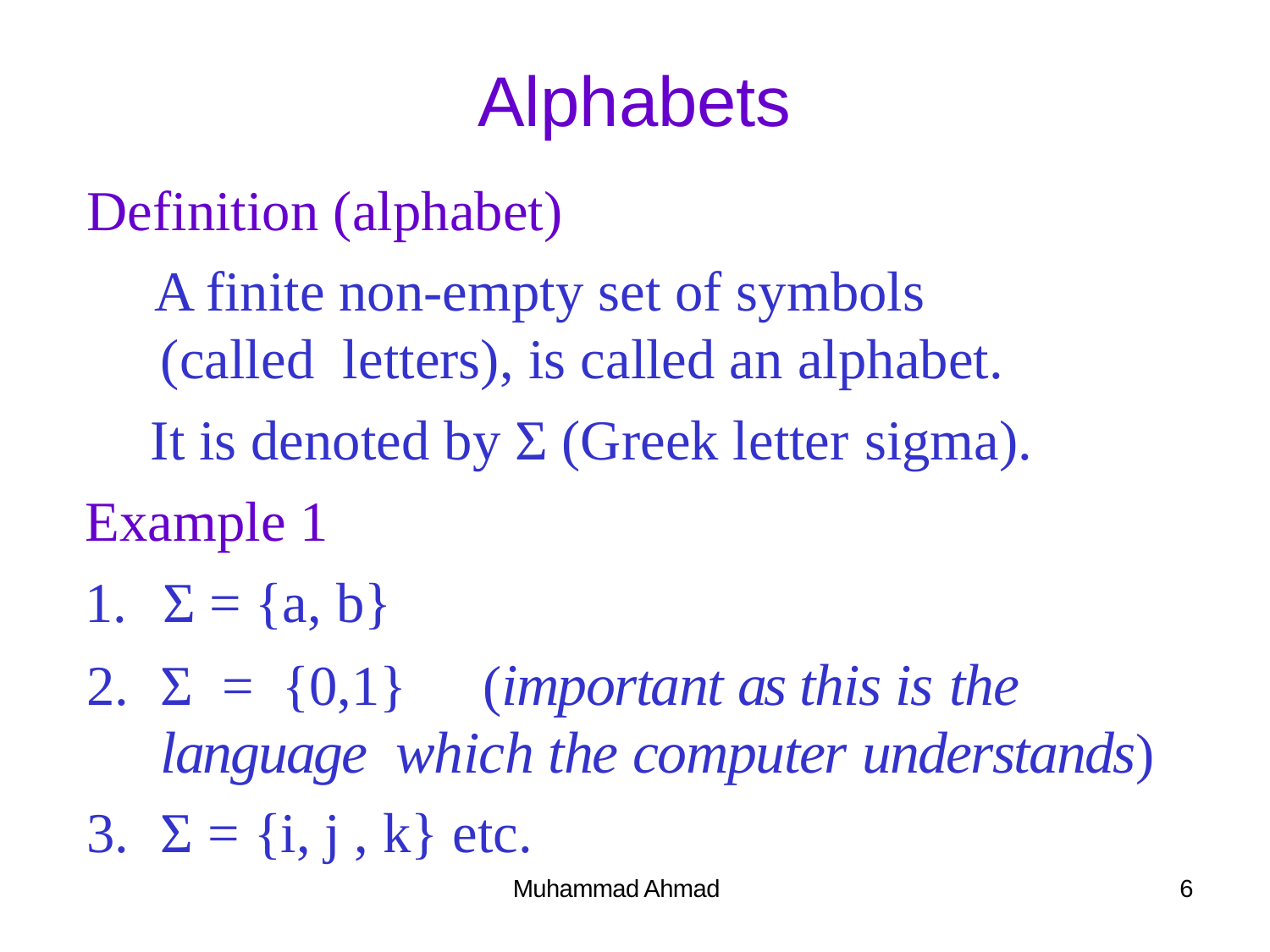

# Alphabets
Definition (alphabet)
A finite non-empty set of symbols (called  letters), is called an alphabet.
It is denoted by Σ (Greek letter sigma).
Example 1
1.	Σ = {a, b}
Σ  = {0,1}	(important as this is the language  which the computer understands)
Σ = {i, j , k} etc.
Muhammad Ahmad
6